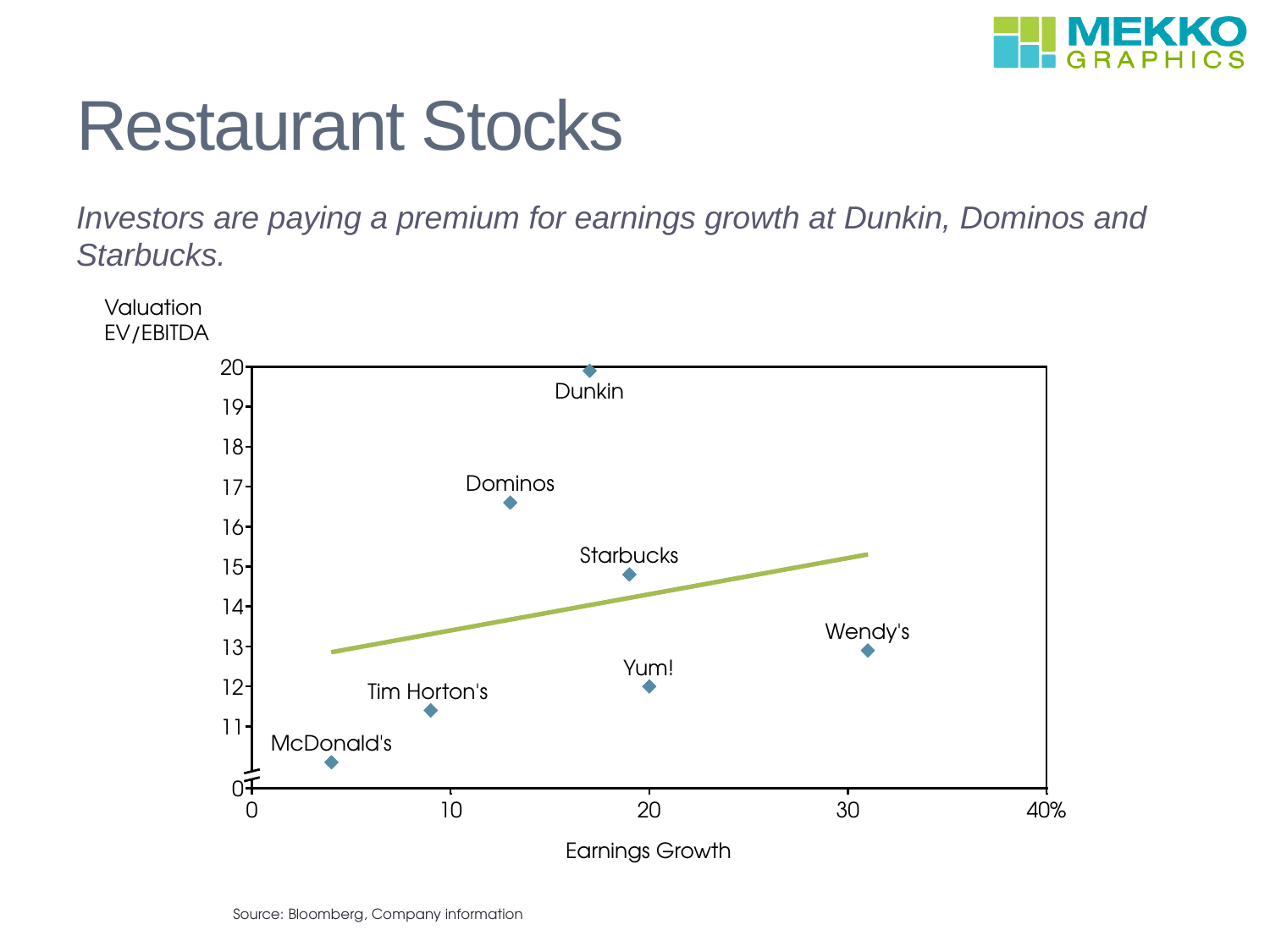

# Restaurant Stocks
Investors are paying a premium for earnings growth at Dunkin, Dominos and Starbucks.

Source: Bloomberg, Company information